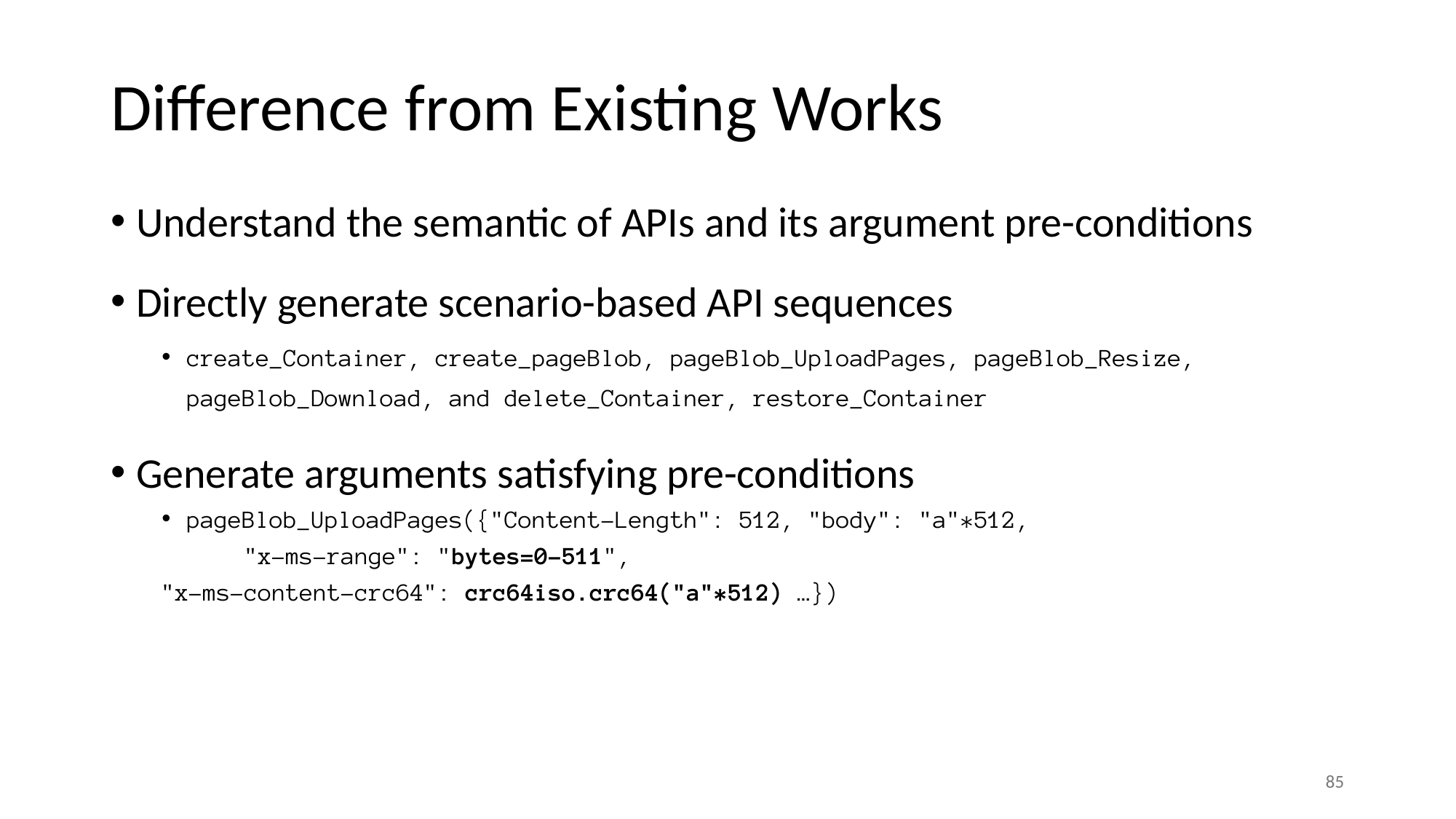

# Difference from Existing Works
Understand the semantic of APIs and its argument pre-conditions
Directly generate scenario-based API sequences
create_Container, create_pageBlob, pageBlob_UploadPages, pageBlob_Resize, pageBlob_Download, and delete_Container, restore_Container
Generate arguments satisfying pre-conditions
pageBlob_UploadPages({"Content-Length": 512, "body": "a"*512,
			      "x-ms-range": "bytes=0-511",
				"x-ms-content-crc64": crc64iso.crc64("a"*512) …})
85